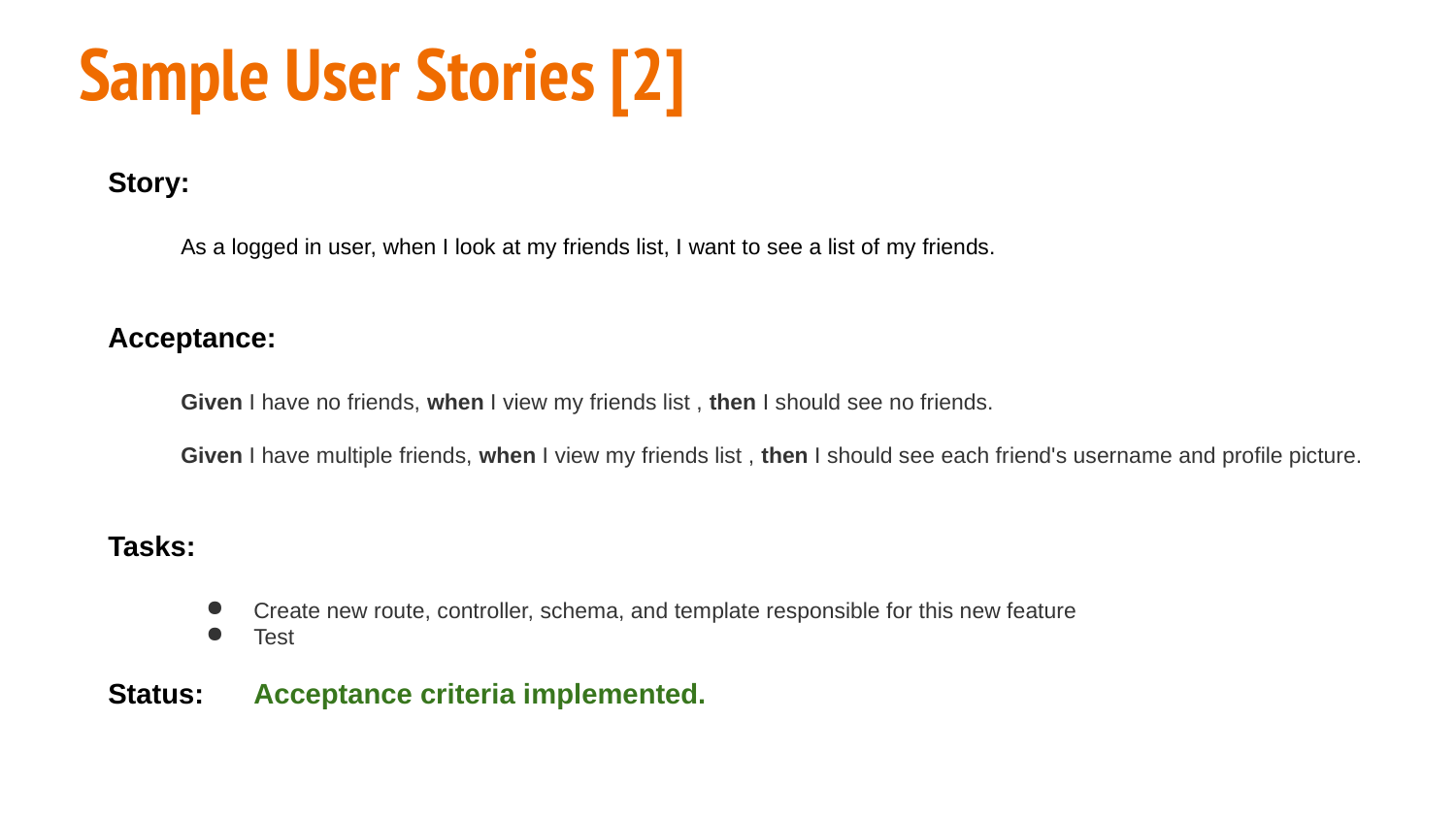

# Sample User Stories [2]
Story:

As a logged in user, when I look at my friends list, I want to see a list of my friends.

Acceptance:

Given I have no friends, when I view my friends list , then I should see no friends.

Given I have multiple friends, when I view my friends list , then I should see each friend's username and profile picture.

Tasks:

Create new route, controller, schema, and template responsible for this new feature
Test

Status: 	Acceptance criteria implemented.